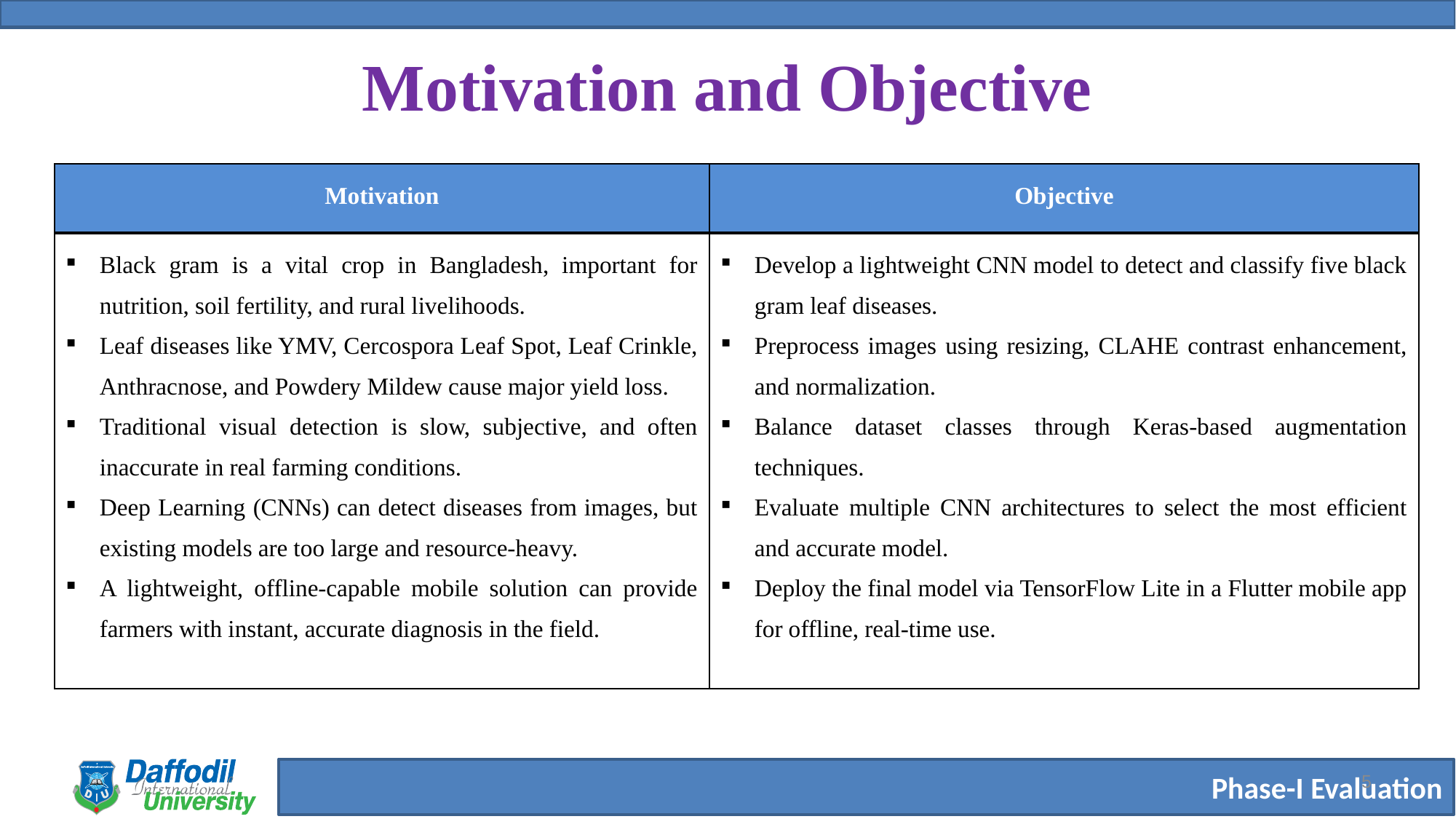

# Motivation and Objective
| Motivation | Objective |
| --- | --- |
| Black gram is a vital crop in Bangladesh, important for nutrition, soil fertility, and rural livelihoods. Leaf diseases like YMV, Cercospora Leaf Spot, Leaf Crinkle, Anthracnose, and Powdery Mildew cause major yield loss. Traditional visual detection is slow, subjective, and often inaccurate in real farming conditions. Deep Learning (CNNs) can detect diseases from images, but existing models are too large and resource-heavy. A lightweight, offline-capable mobile solution can provide farmers with instant, accurate diagnosis in the field. | Develop a lightweight CNN model to detect and classify five black gram leaf diseases. Preprocess images using resizing, CLAHE contrast enhancement, and normalization. Balance dataset classes through Keras-based augmentation techniques. Evaluate multiple CNN architectures to select the most efficient and accurate model. Deploy the final model via TensorFlow Lite in a Flutter mobile app for offline, real-time use. |
5